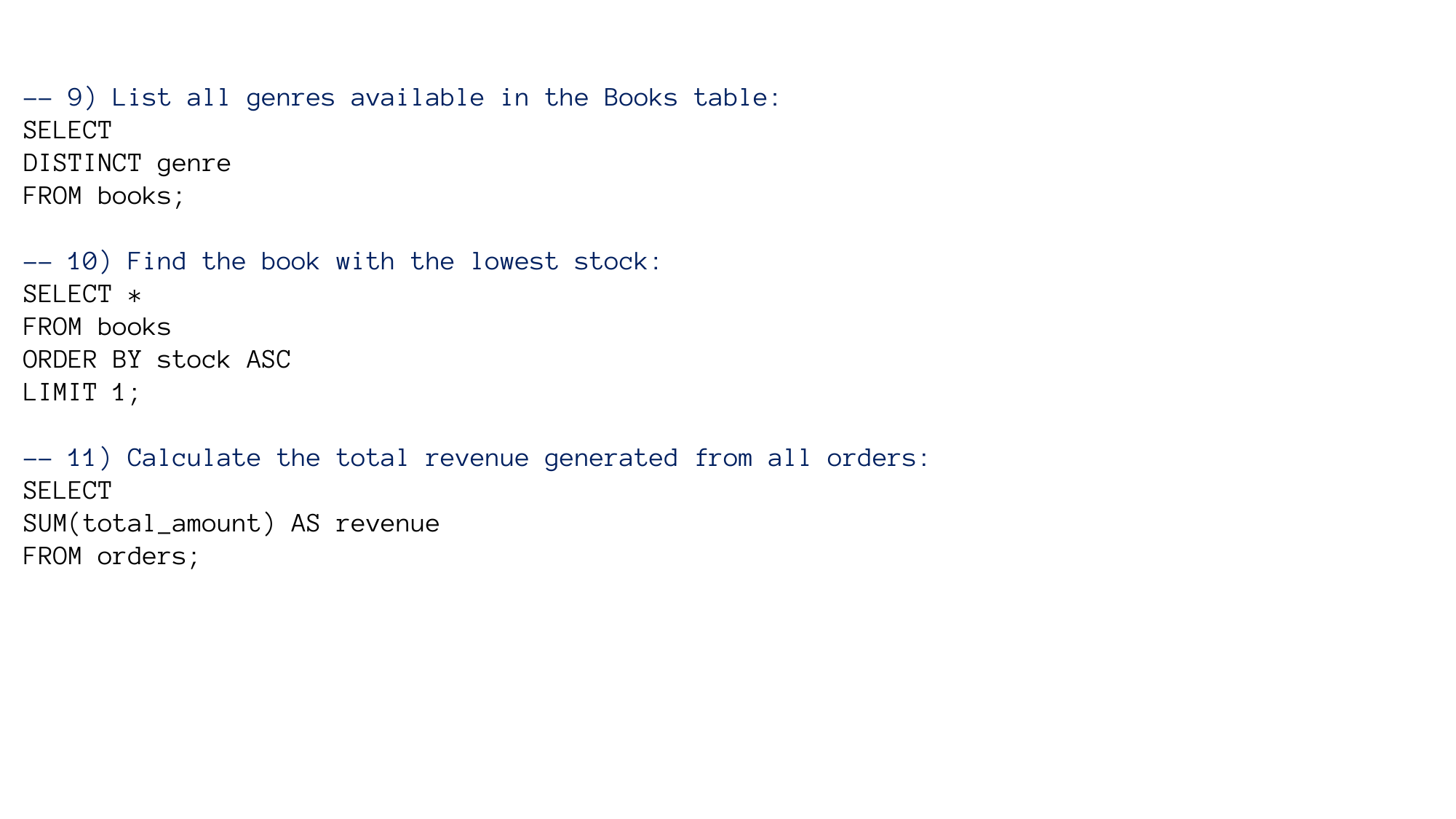

-- 9) List all genres available in the Books table:
SELECT
DISTINCT genre
FROM books;
-- 10) Find the book with the lowest stock:
SELECT *
FROM books
ORDER BY stock ASC
LIMIT 1;
-- 11) Calculate the total revenue generated from all orders:
SELECT
SUM(total_amount) AS revenue
FROM orders;